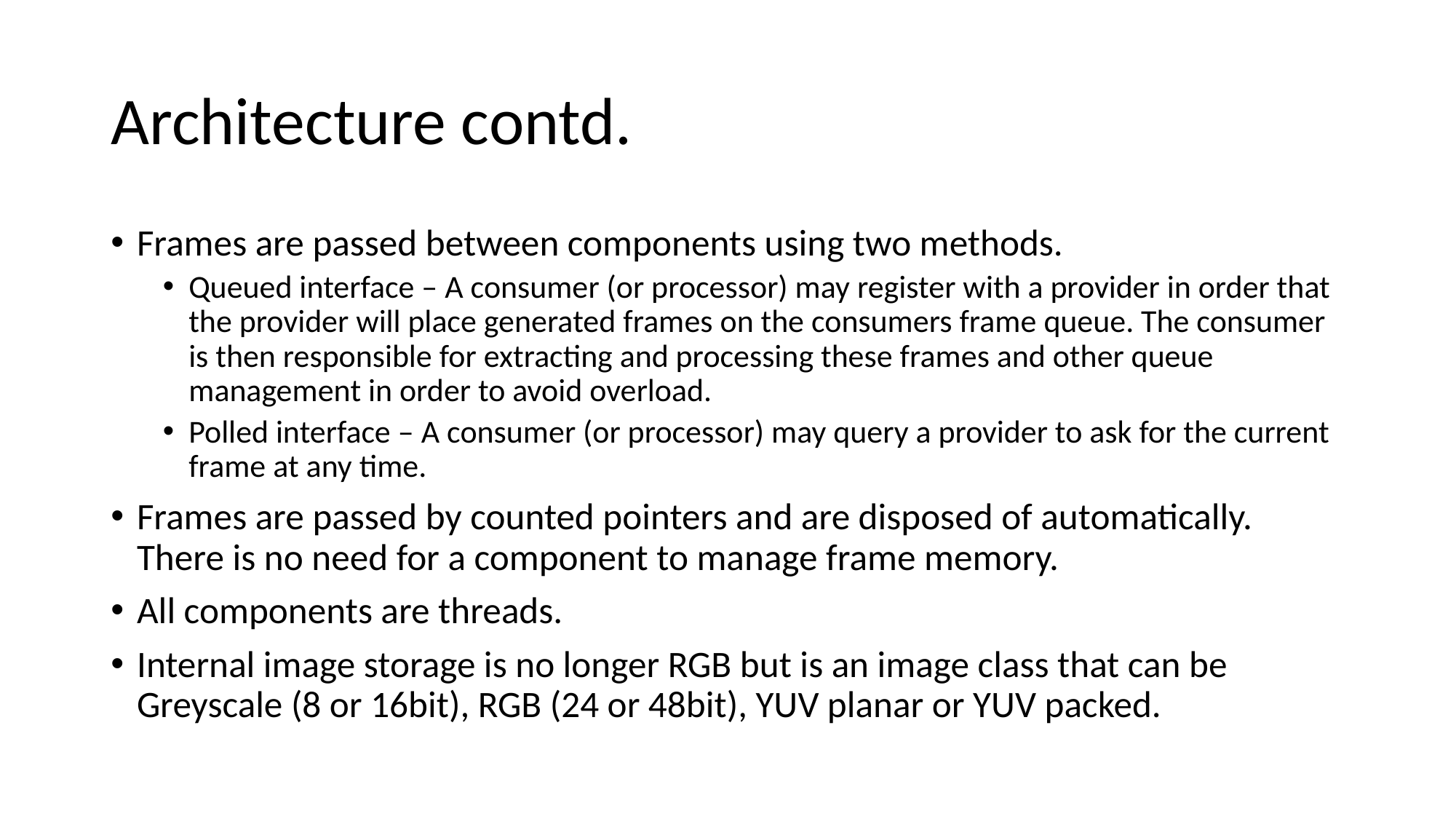

# Architecture contd.
Frames are passed between components using two methods.
Queued interface – A consumer (or processor) may register with a provider in order that the provider will place generated frames on the consumers frame queue. The consumer is then responsible for extracting and processing these frames and other queue management in order to avoid overload.
Polled interface – A consumer (or processor) may query a provider to ask for the current frame at any time.
Frames are passed by counted pointers and are disposed of automatically. There is no need for a component to manage frame memory.
All components are threads.
Internal image storage is no longer RGB but is an image class that can be Greyscale (8 or 16bit), RGB (24 or 48bit), YUV planar or YUV packed.